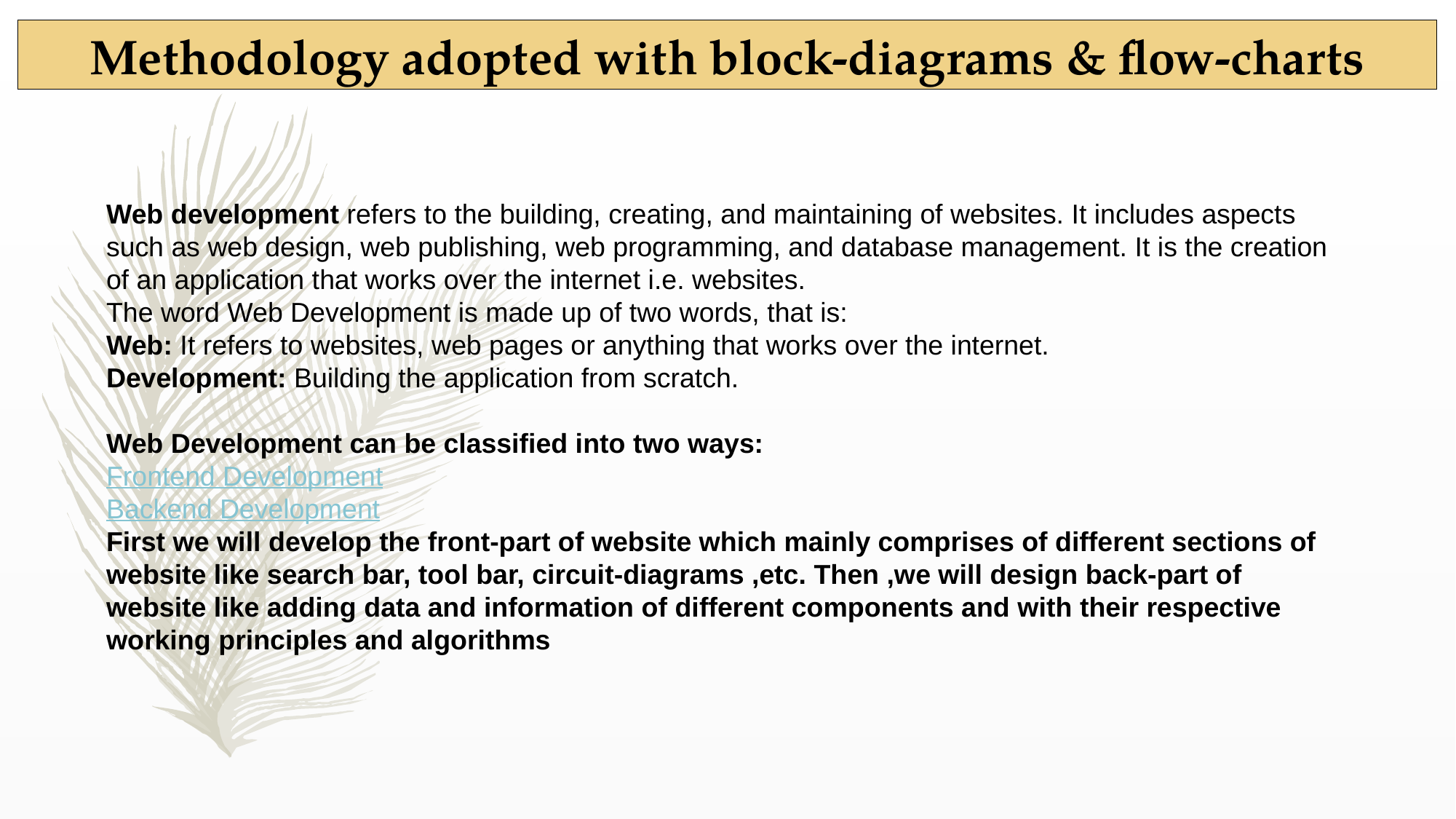

Methodology adopted with block-diagrams & flow-charts
Web development refers to the building, creating, and maintaining of websites. It includes aspects such as web design, web publishing, web programming, and database management. It is the creation of an application that works over the internet i.e. websites.
The word Web Development is made up of two words, that is:
Web: It refers to websites, web pages or anything that works over the internet.
Development: Building the application from scratch.

Web Development can be classified into two ways:
Frontend Development
Backend Development
First we will develop the front-part of website which mainly comprises of different sections of website like search bar, tool bar, circuit-diagrams ,etc. Then ,we will design back-part of website like adding data and information of different components and with their respective working principles and algorithms